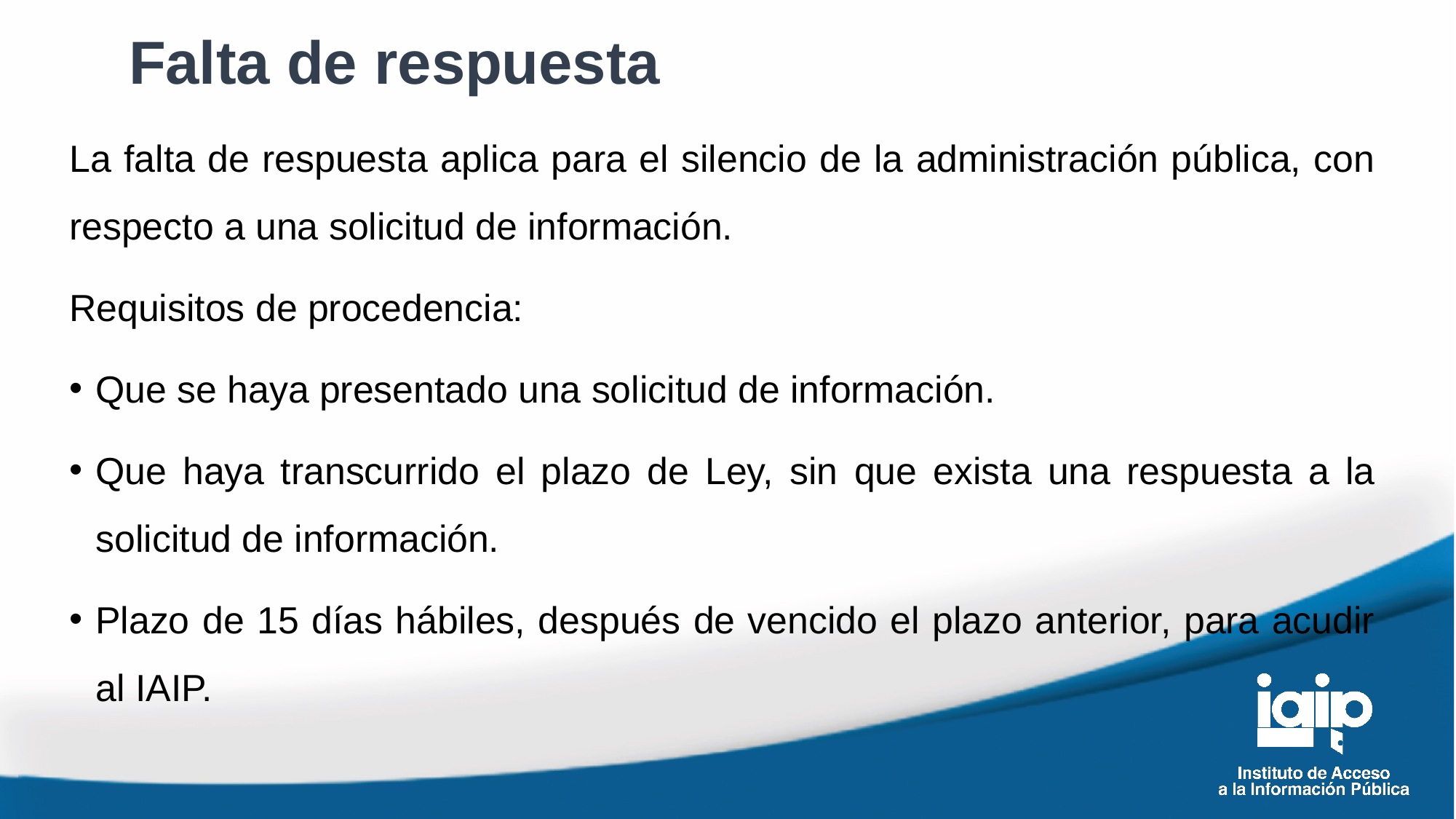

Falta de respuesta
La falta de respuesta aplica para el silencio de la administración pública, con respecto a una solicitud de información.
Requisitos de procedencia:
Que se haya presentado una solicitud de información.
Que haya transcurrido el plazo de Ley, sin que exista una respuesta a la solicitud de información.
Plazo de 15 días hábiles, después de vencido el plazo anterior, para acudir al IAIP.